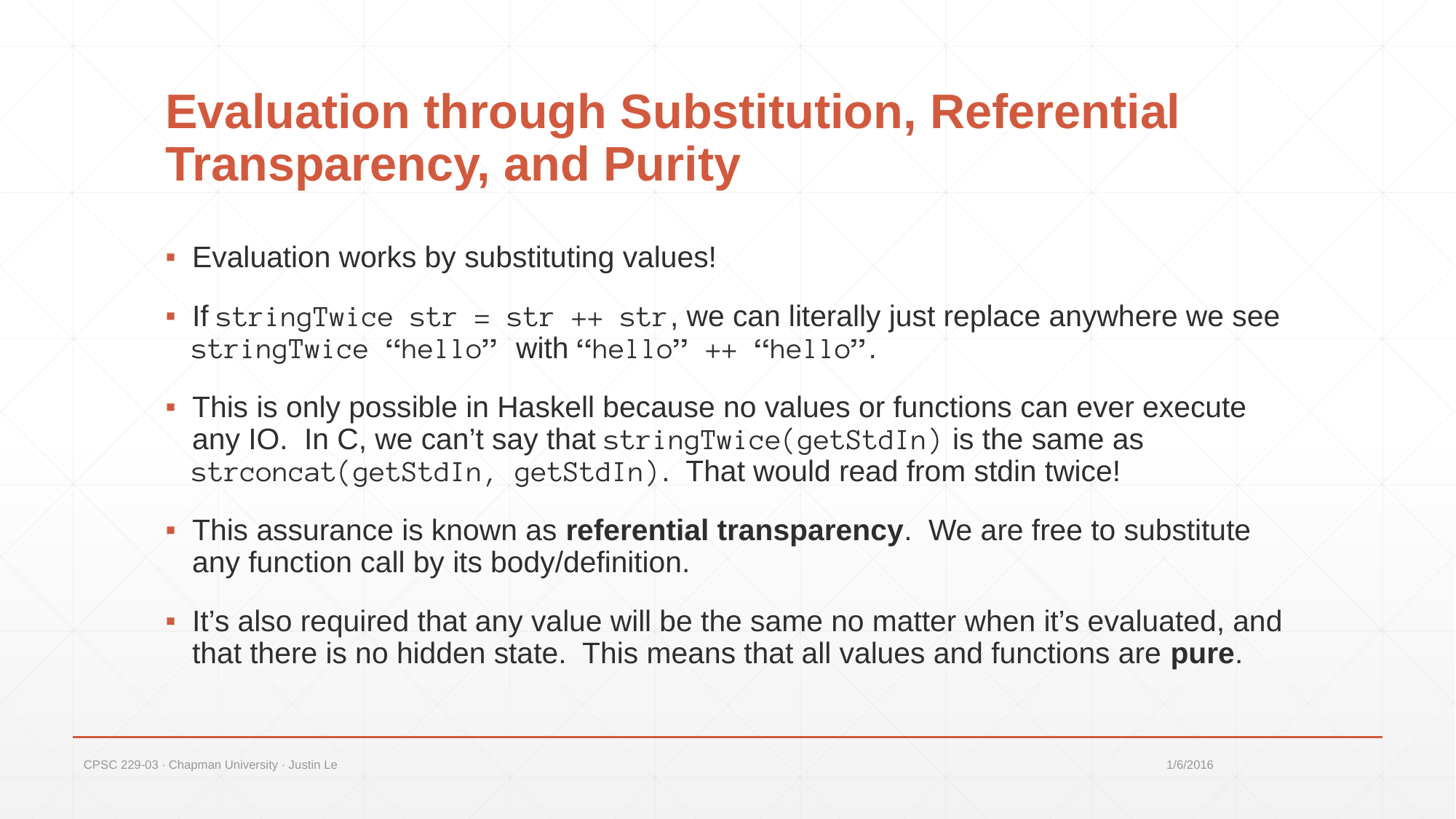

# Evaluation through Substitution, Referential Transparency, and Purity
Evaluation works by substituting values!
If stringTwice str = str ++ str, we can literally just replace anywhere we see stringTwice “hello” with “hello” ++ “hello”.
This is only possible in Haskell because no values or functions can ever execute any IO.  In C, we can’t say that stringTwice(getStdIn) is the same as strconcat(getStdIn, getStdIn).  That would read from stdin twice!
This assurance is known as referential transparency.  We are free to substitute any function call by its body/definition.
It’s also required that any value will be the same no matter when it’s evaluated, and that there is no hidden state.  This means that all values and functions are pure.
CPSC 229-03 ∙ Chapman University ∙ Justin Le
1/6/2016